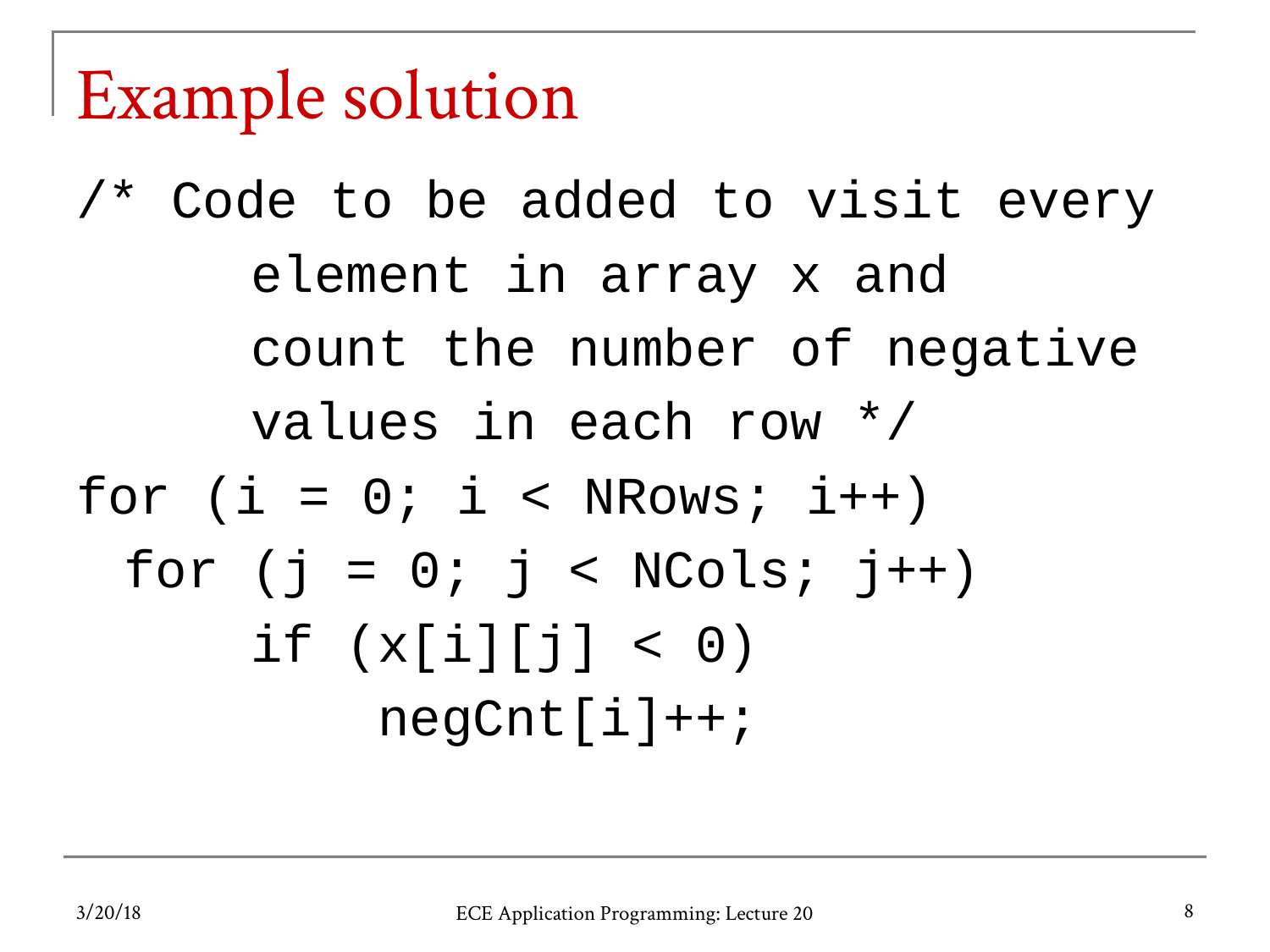

# Example solution
/* Code to be added to visit every
		element in array x and
		count the number of negative
		values in each row */
for (i = 0; i < NRows; i++)
	for (j = 0; j < NCols; j++)
		if (x[i][j] < 0)
			negCnt[i]++;
3/20/18
8
ECE Application Programming: Lecture 20